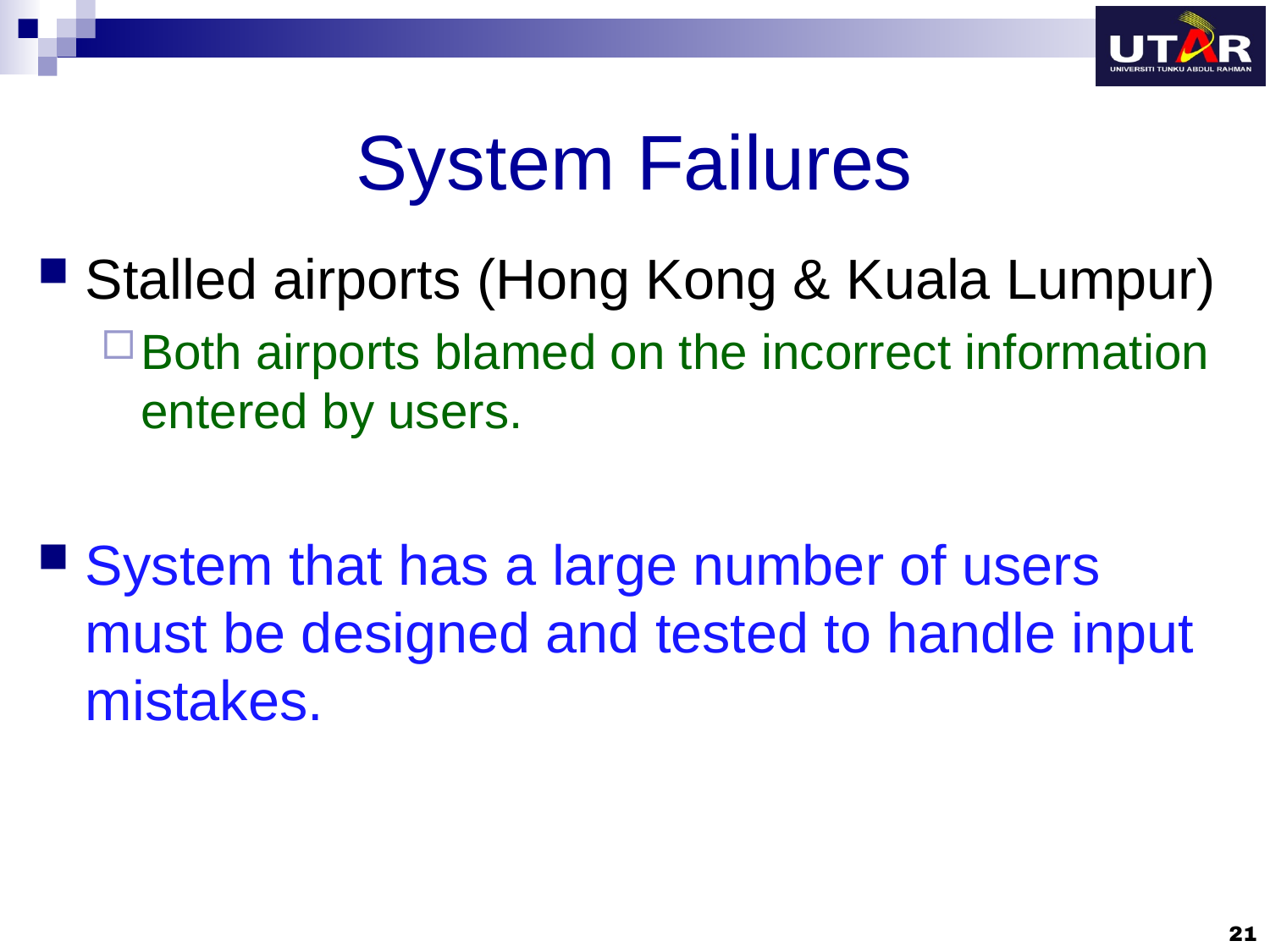

# System Failures
Stalled airports (Hong Kong & Kuala Lumpur)
Both airports blamed on the incorrect information entered by users.

System that has a large number of users must be designed and tested to handle input mistakes.
21